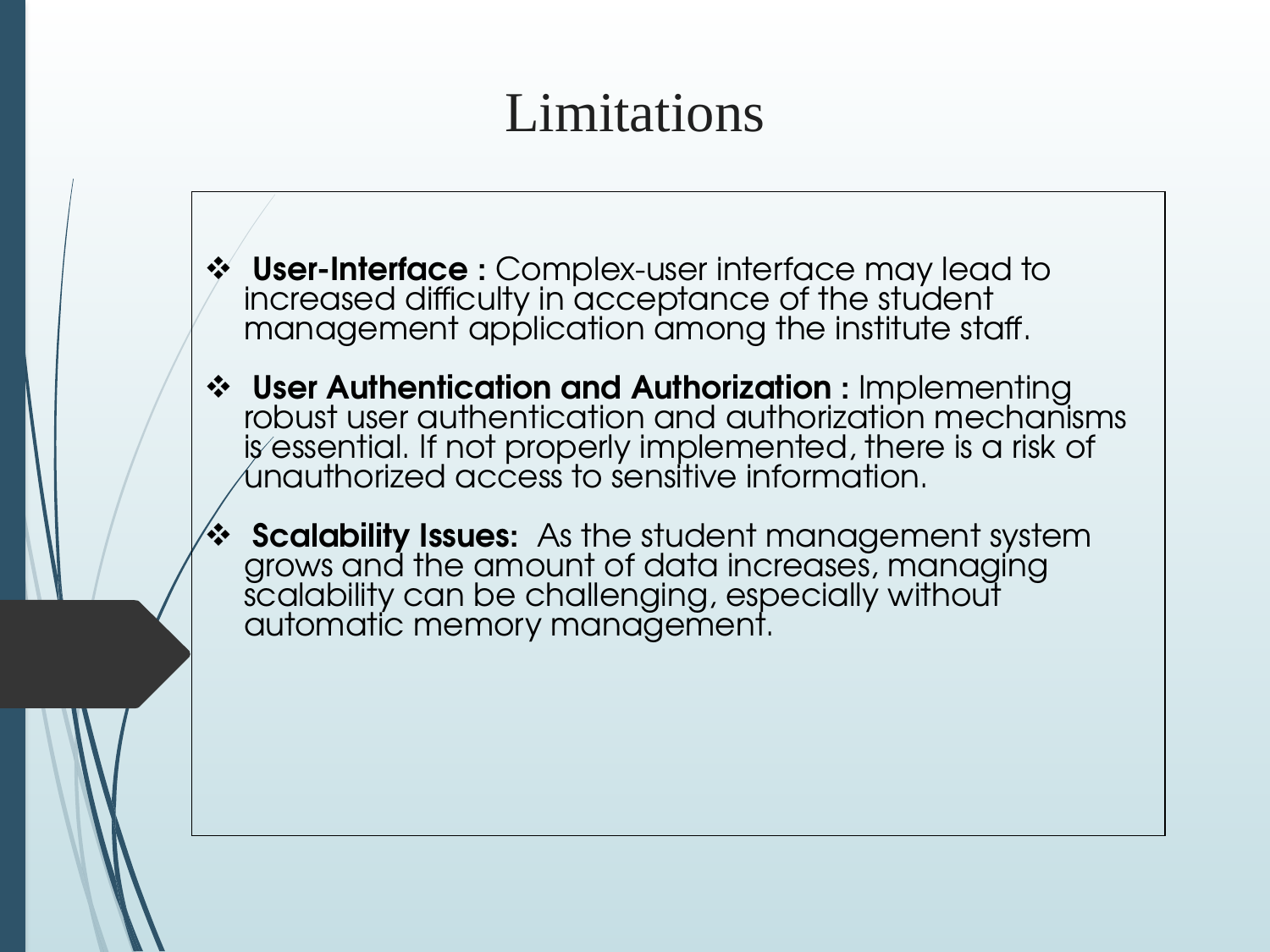

# Limitations
| User-Interface : Complex-user interface may lead to increased difficulty in acceptance of the student management application among the institute staff. User Authentication and Authorization : Implementing robust user authentication and authorization mechanisms is essential. If not properly implemented, there is a risk of unauthorized access to sensitive information. Scalability Issues: As the student management system grows and the amount of data increases, managing scalability can be challenging, especially without automatic memory management. |
| --- |